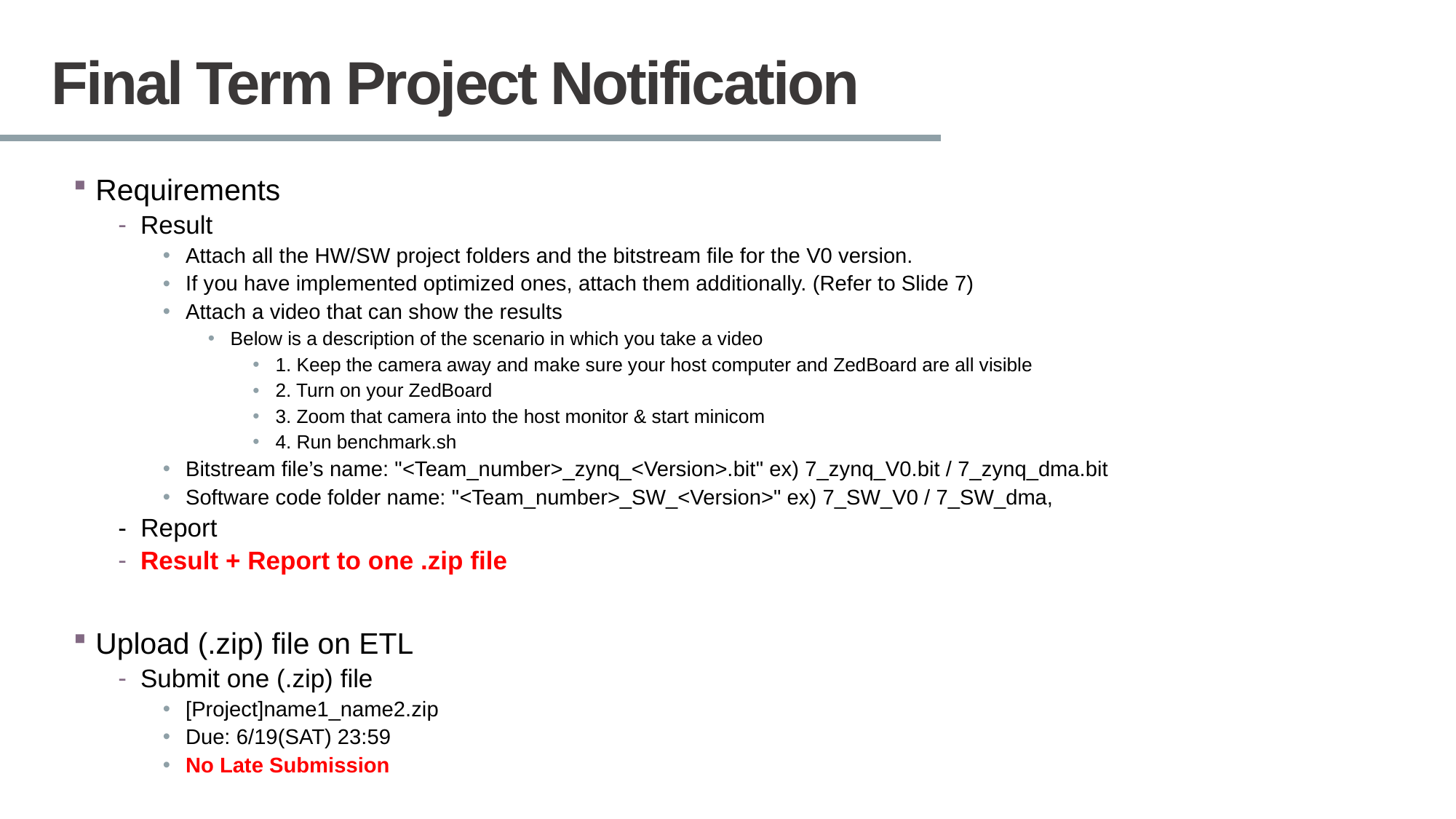

# Final Term Project Notification
Requirements
Result
Attach all the HW/SW project folders and the bitstream file for the V0 version.
If you have implemented optimized ones, attach them additionally. (Refer to Slide 7)
Attach a video that can show the results
Below is a description of the scenario in which you take a video
1. Keep the camera away and make sure your host computer and ZedBoard are all visible
2. Turn on your ZedBoard
3. Zoom that camera into the host monitor & start minicom
4. Run benchmark.sh
Bitstream file’s name: "<Team_number>_zynq_<Version>.bit" ex) 7_zynq_V0.bit / 7_zynq_dma.bit
Software code folder name: "<Team_number>_SW_<Version>" ex) 7_SW_V0 / 7_SW_dma,
-  Report
Result + Report to one .zip file

Upload (.zip) file on ETL
Submit one (.zip) file
[Project]name1_name2.zip
Due: 6/19(SAT) 23:59
No Late Submission